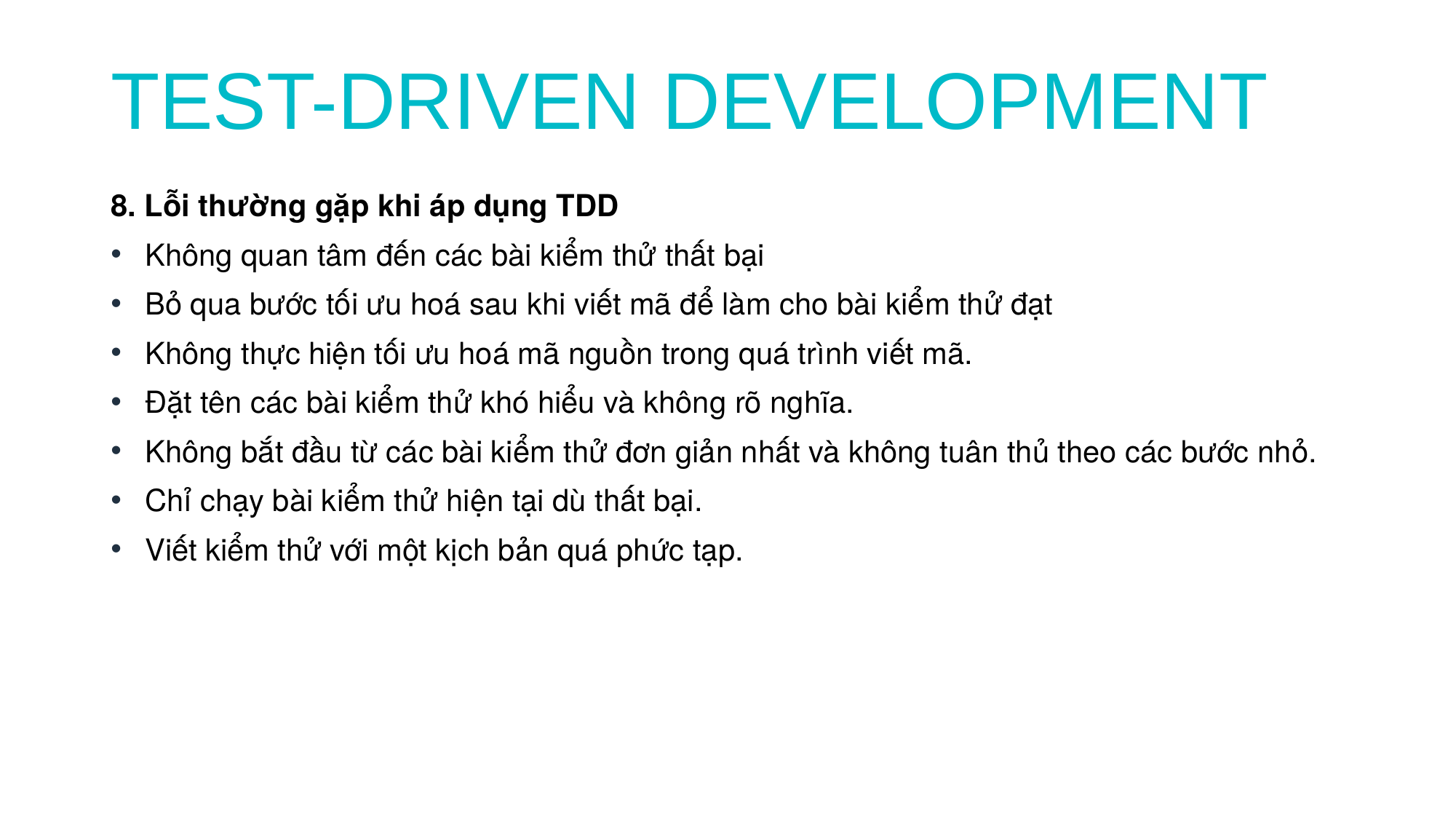

TEST-DRIVEN DEVELOPMENT
8. Lỗi thường gặp khi áp dụng TDD
Không quan tâm đến các bài kiểm thử thất bại
Bỏ qua bước tối ưu hoá sau khi viết mã để làm cho bài kiểm thử đạt
Không thực hiện tối ưu hoá mã nguồn trong quá trình viết mã.
Đặt tên các bài kiểm thử khó hiểu và không rõ nghĩa.
Không bắt đầu từ các bài kiểm thử đơn giản nhất và không tuân thủ theo các bước nhỏ.
Chỉ chạy bài kiểm thử hiện tại dù thất bại.
Viết kiểm thử với một kịch bản quá phức tạp.